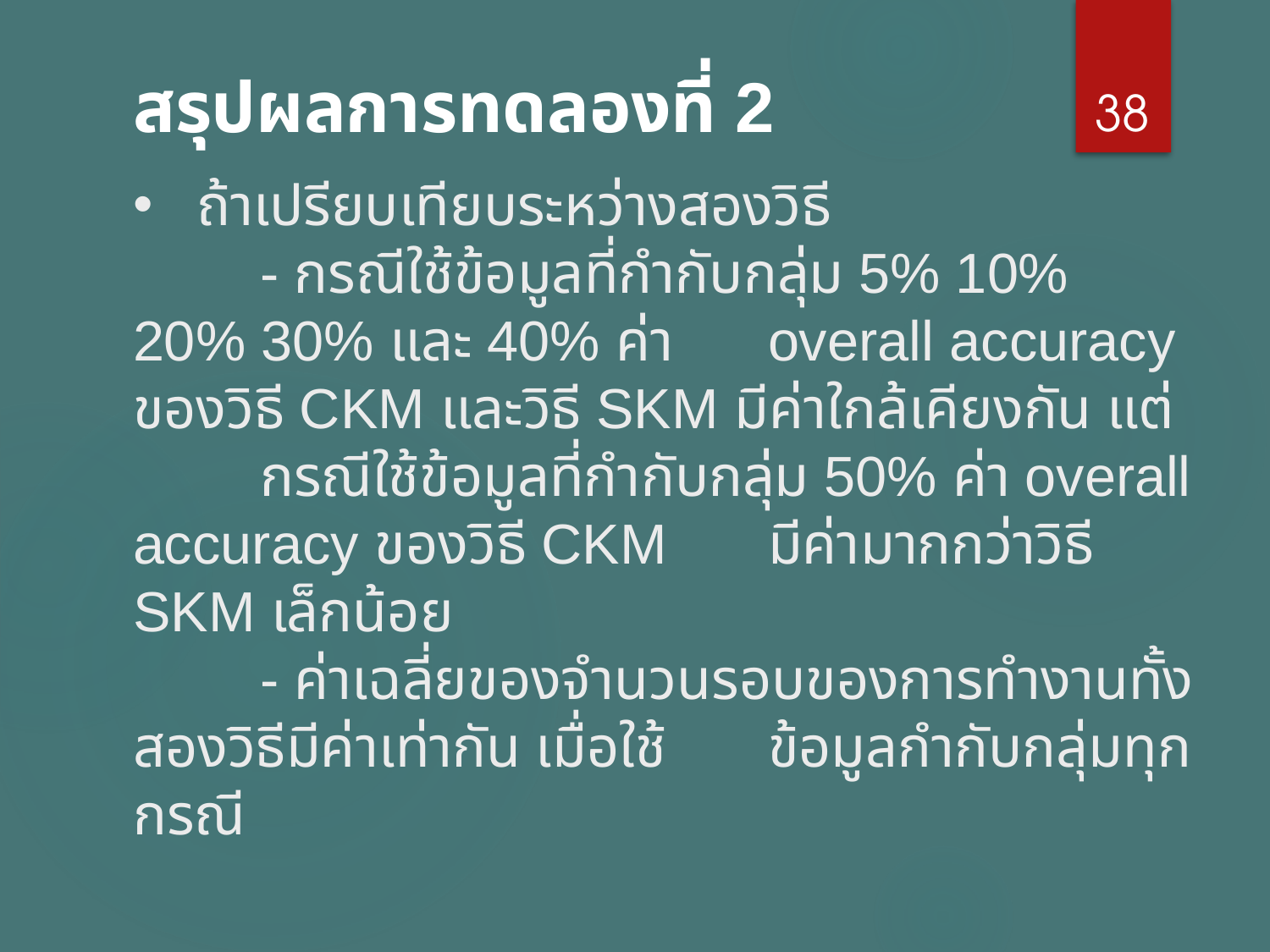

38
# สรุปผลการทดลองที่ 2
ถ้าเปรียบเทียบระหว่างสองวิธี
	- กรณีใช้ข้อมูลที่กำกับกลุ่ม 5% 10% 20% 30% และ 40% ค่า 	overall accuracy ของวิธี CKM และวิธี SKM มีค่าใกล้เคียงกัน แต่	กรณีใช้ข้อมูลที่กำกับกลุ่ม 50% ค่า overall accuracy ของวิธี CKM 	มีค่ามากกว่าวิธี SKM เล็กน้อย
	- ค่าเฉลี่ยของจำนวนรอบของการทำงานทั้งสองวิธีมีค่าเท่ากัน เมื่อใช้	ข้อมูลกำกับกลุ่มทุกกรณี